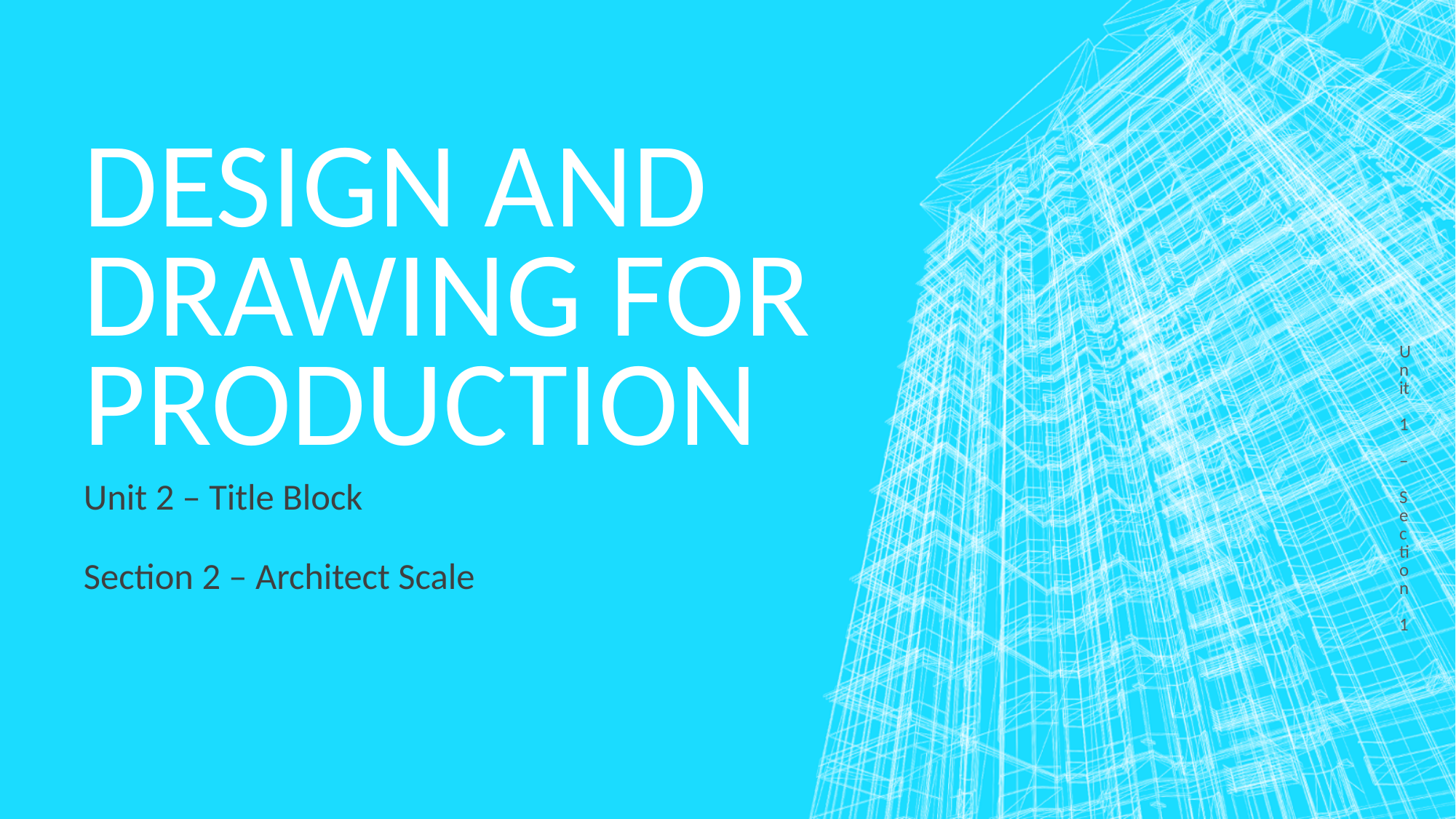

Unit 1 – Section 1
# Design and drawing for production
Unit 2 – Title Block

Section 2 – Architect Scale